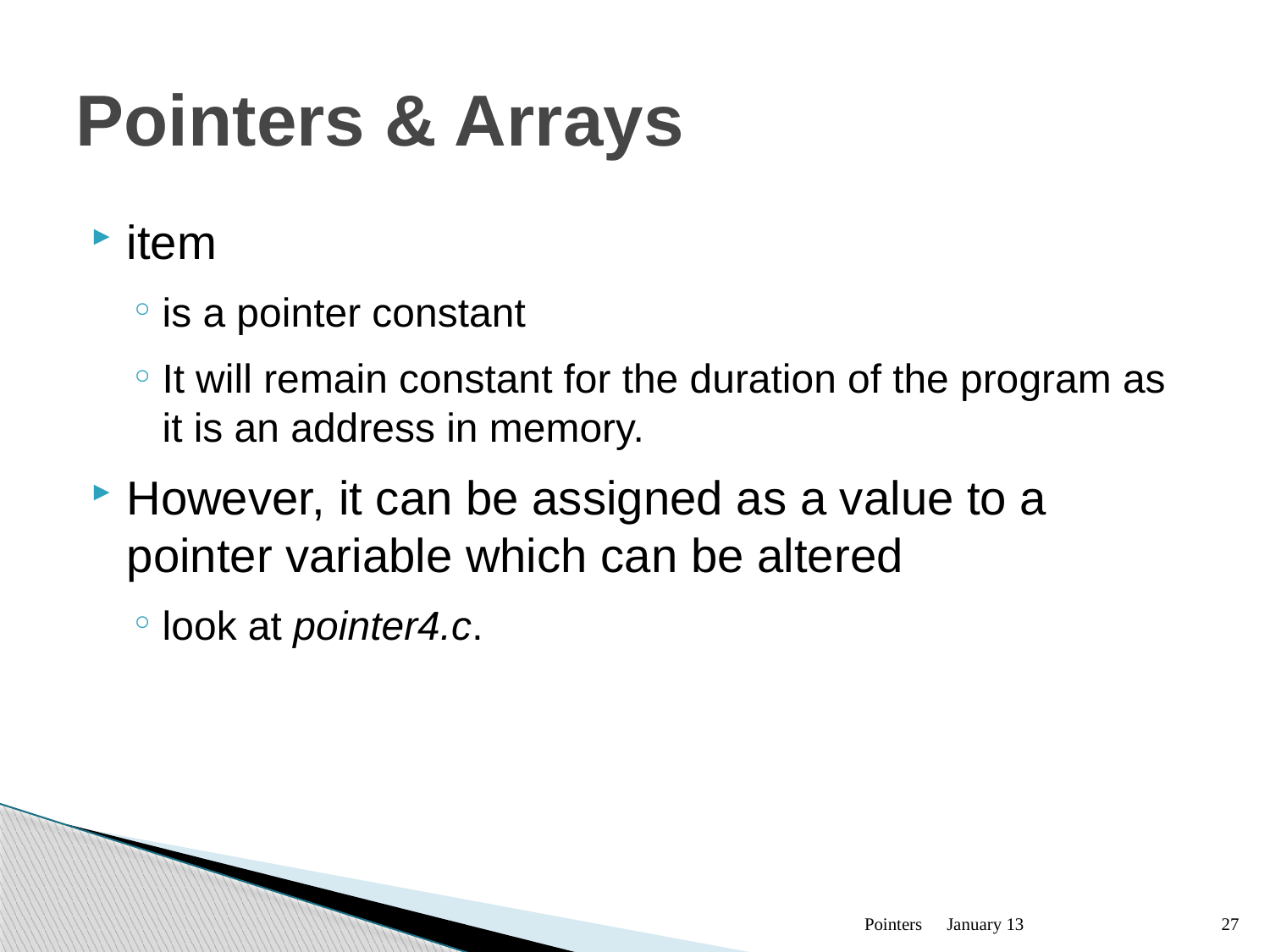

# Pointers & Arrays
item
is a pointer constant
It will remain constant for the duration of the program as it is an address in memory.
However, it can be assigned as a value to a pointer variable which can be altered
look at pointer4.c.
Pointers
January 13
27